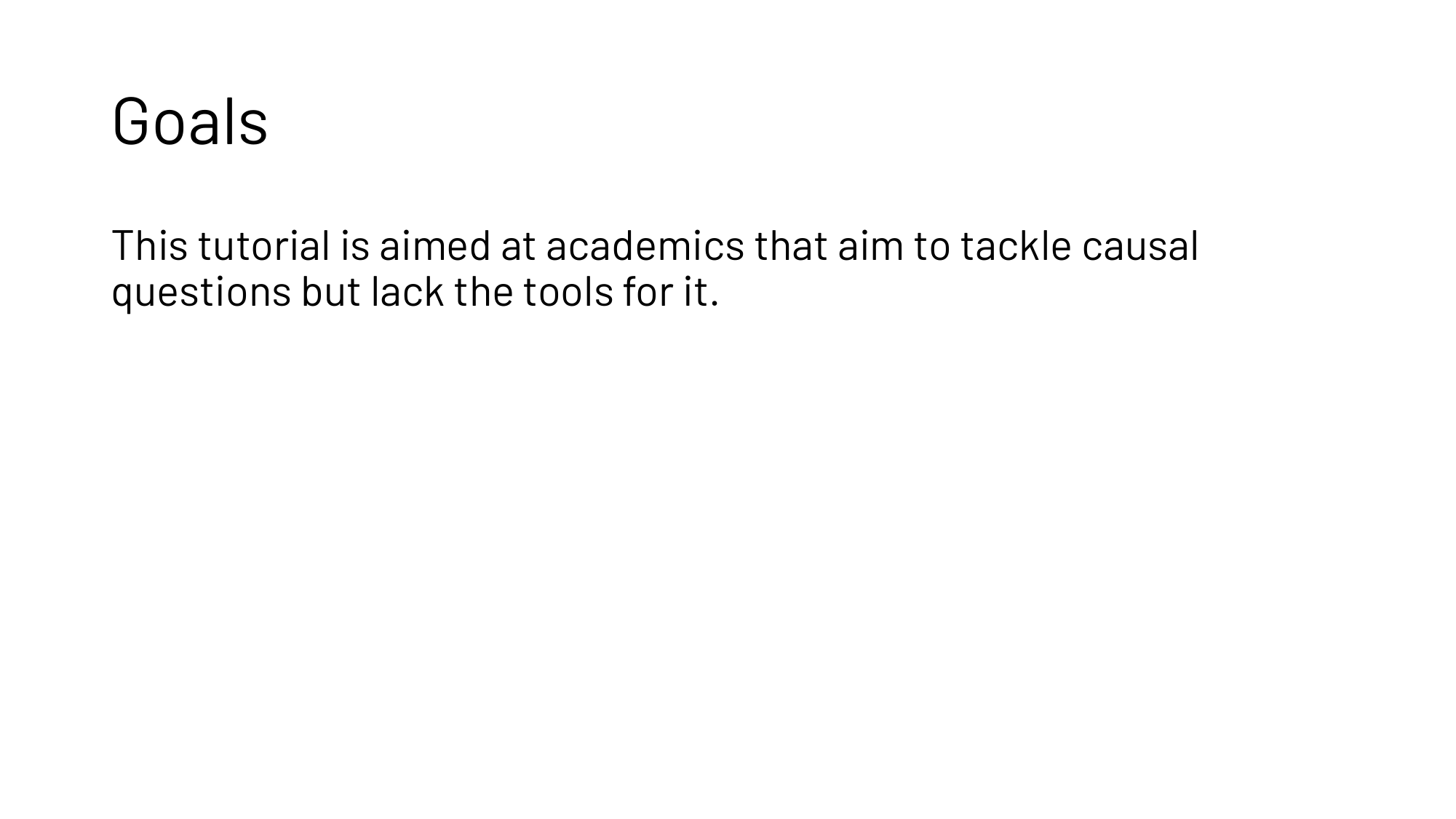

# Goals
This tutorial is aimed at academics that aim to tackle causal questions but lack the tools for it.